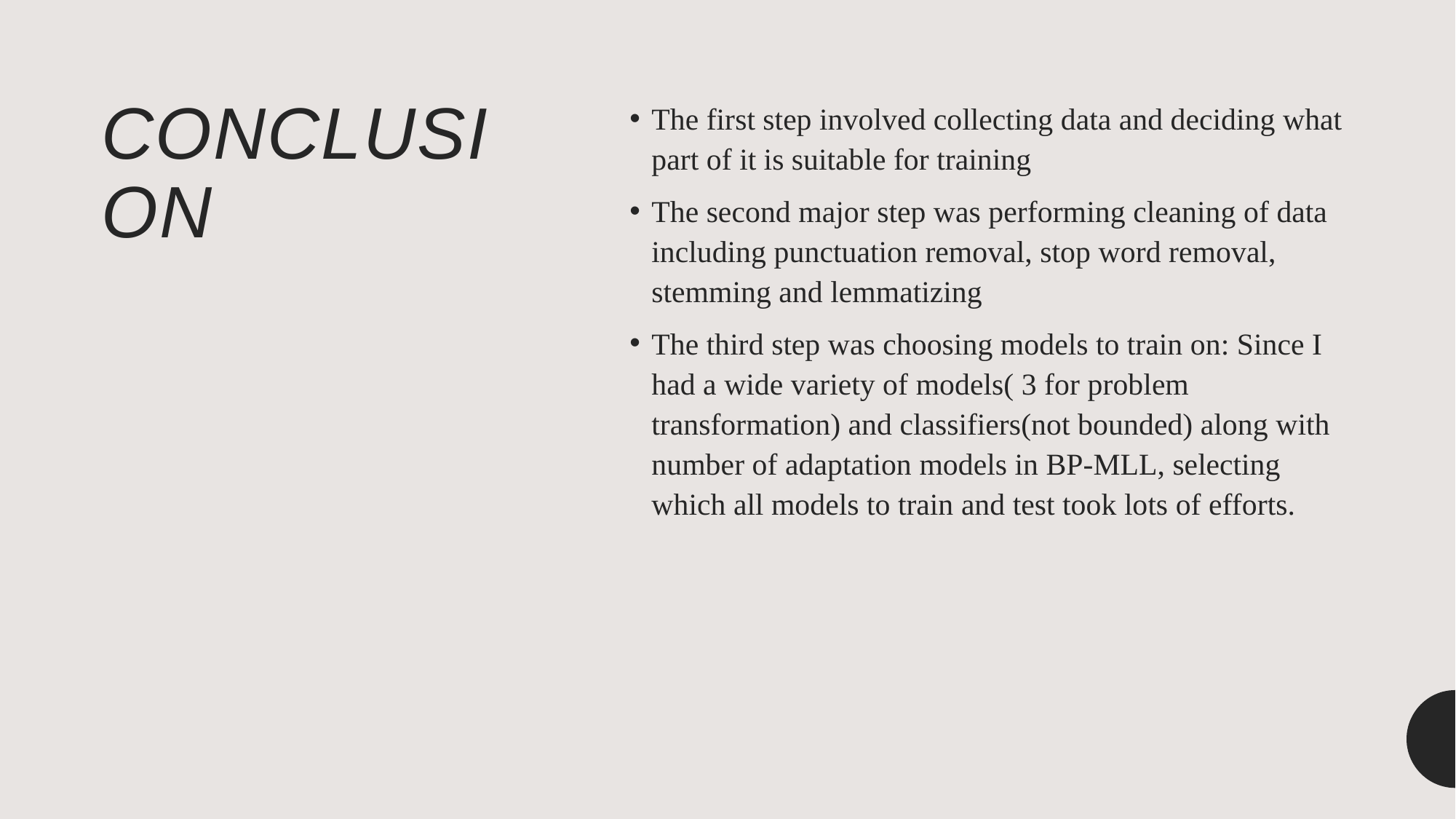

# CONCLUSION
The first step involved collecting data and deciding what part of it is suitable for training
The second major step was performing cleaning of data including punctuation removal, stop word removal, stemming and lemmatizing
The third step was choosing models to train on: Since I had a wide variety of models( 3 for problem transformation) and classifiers(not bounded) along with number of adaptation models in BP-MLL, selecting which all models to train and test took lots of efforts.